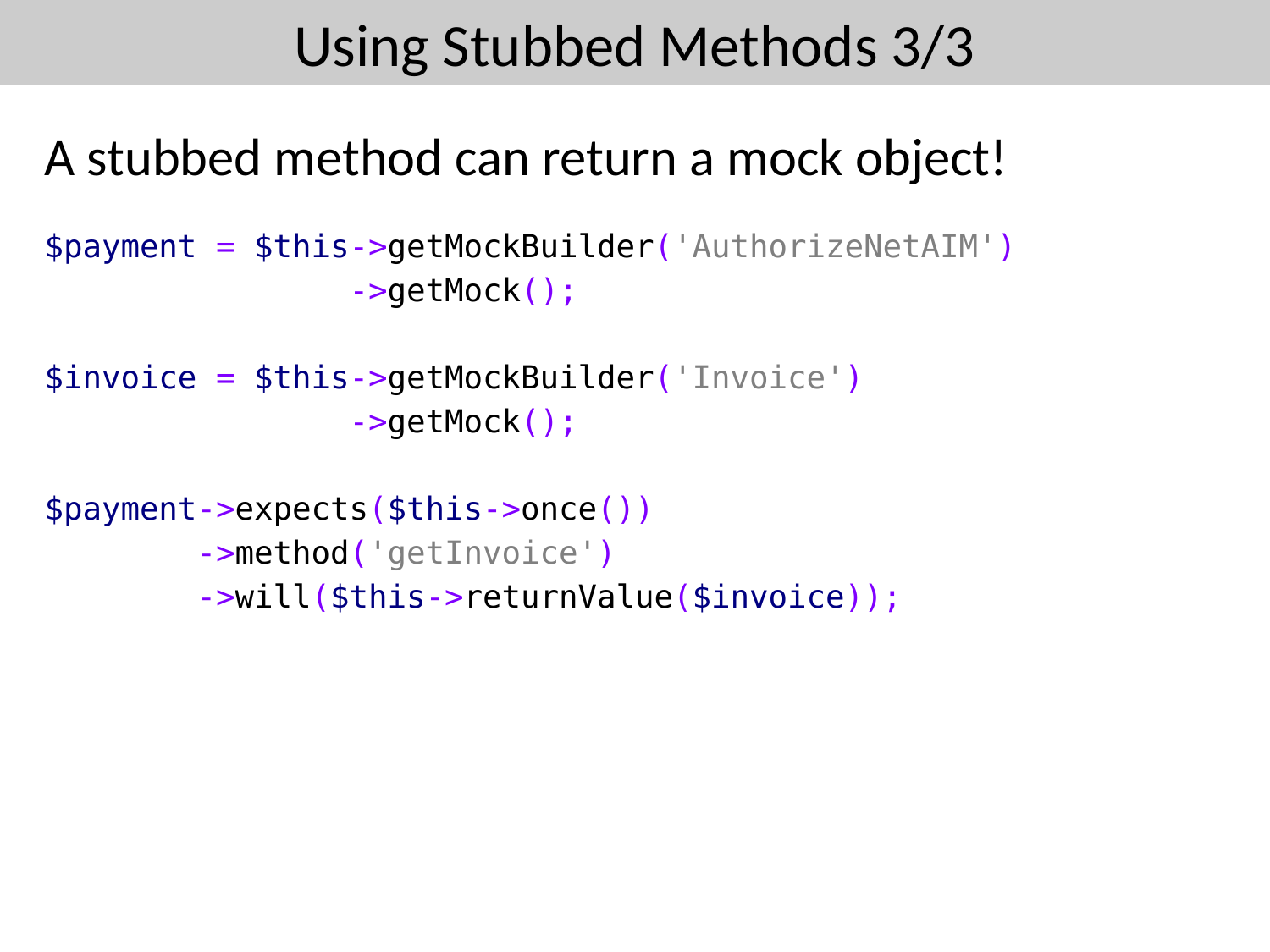

# Using Stubbed Methods 3/3
A stubbed method can return a mock object!

$payment = $this->getMockBuilder('AuthorizeNetAIM')
                ->getMock();

$invoice = $this->getMockBuilder('Invoice')
                ->getMock();

$payment->expects($this->once())
        ->method('getInvoice')
        ->will($this->returnValue($invoice));